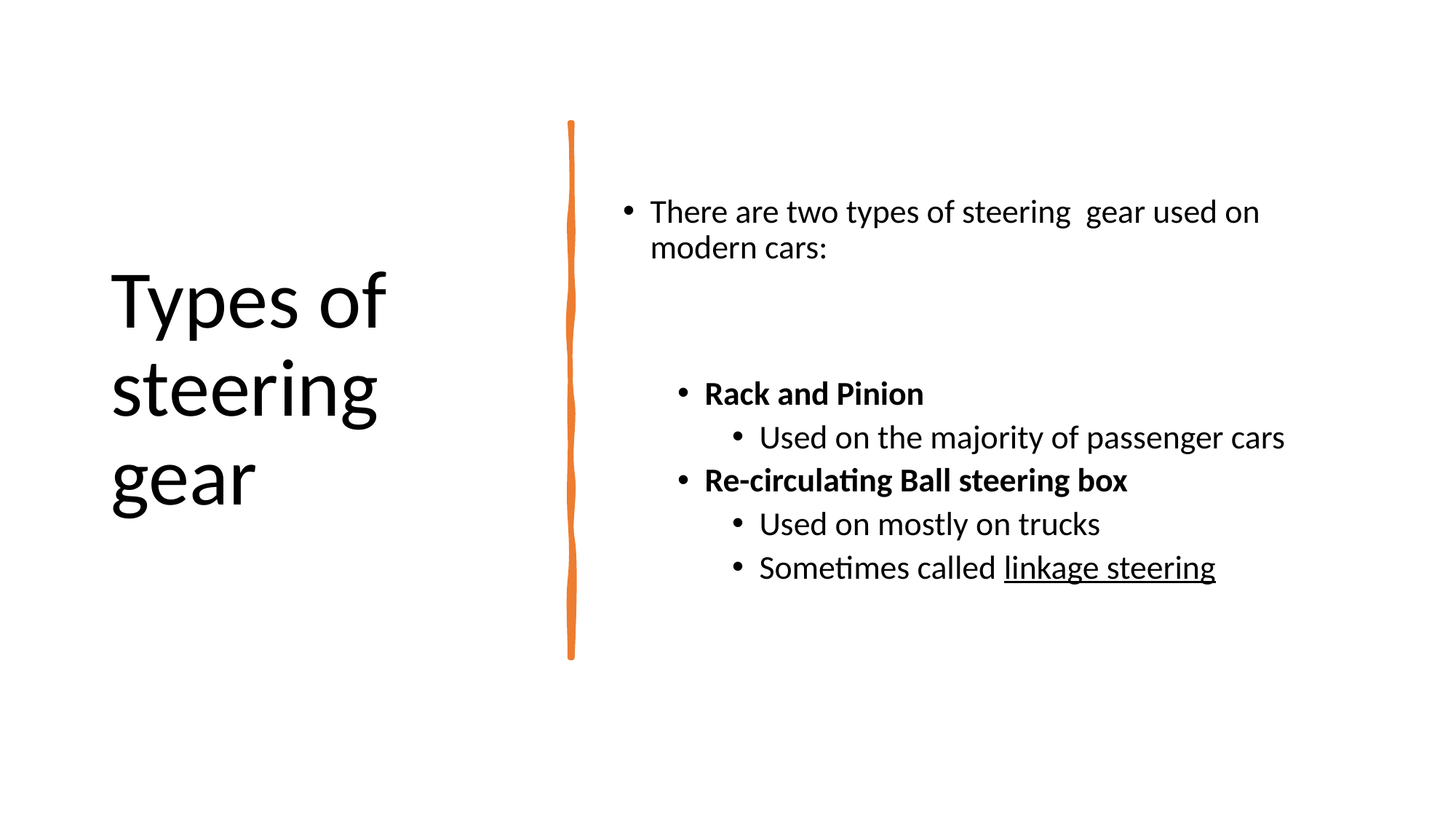

# Types of steering gear
There are two types of steering  gear used on modern cars:

Rack and Pinion
Used on the majority of passenger cars
Re-circulating Ball steering box
Used on mostly on trucks
Sometimes called linkage steering